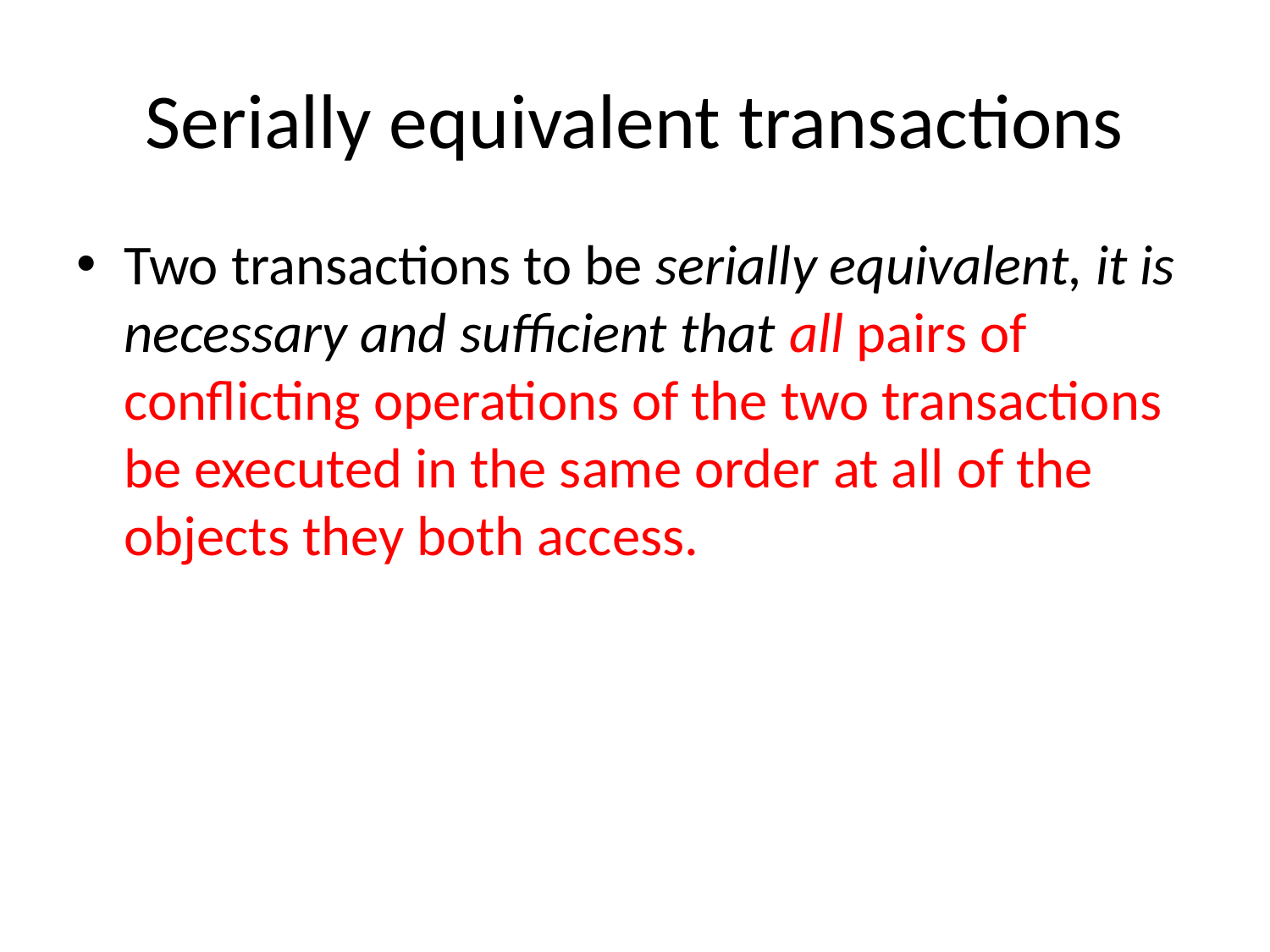

# Serially equivalent transactions
Two transactions to be serially equivalent, it is necessary and sufficient that all pairs of conflicting operations of the two transactions be executed in the same order at all of the objects they both access.